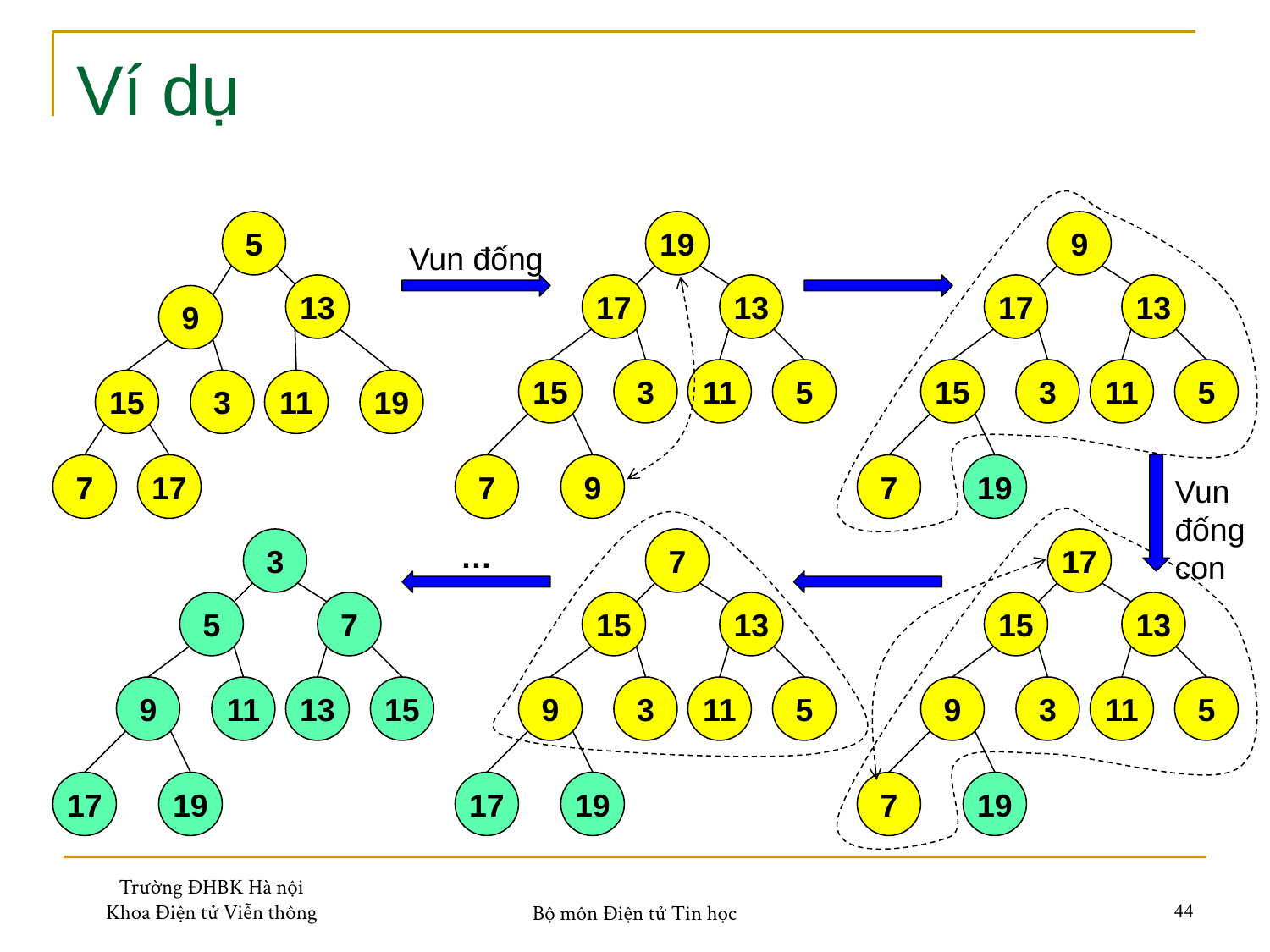

# Ví dụ

5
19
9
Vun đống
13

17
13

17
13

9
15
3
11
5
15
3
11
5
15
3
11
19
7
17
7
9
7
19
Vun đống con

17

15
13
9
3
11
5
7
19

3
7
…

5
7
15
13
9
11
13
15
9
3
11
5
17
19
17
19
Trường ĐHBK Hà nội
Khoa Điện tử Viễn thông
44
Bộ môn Điện tử Tin học